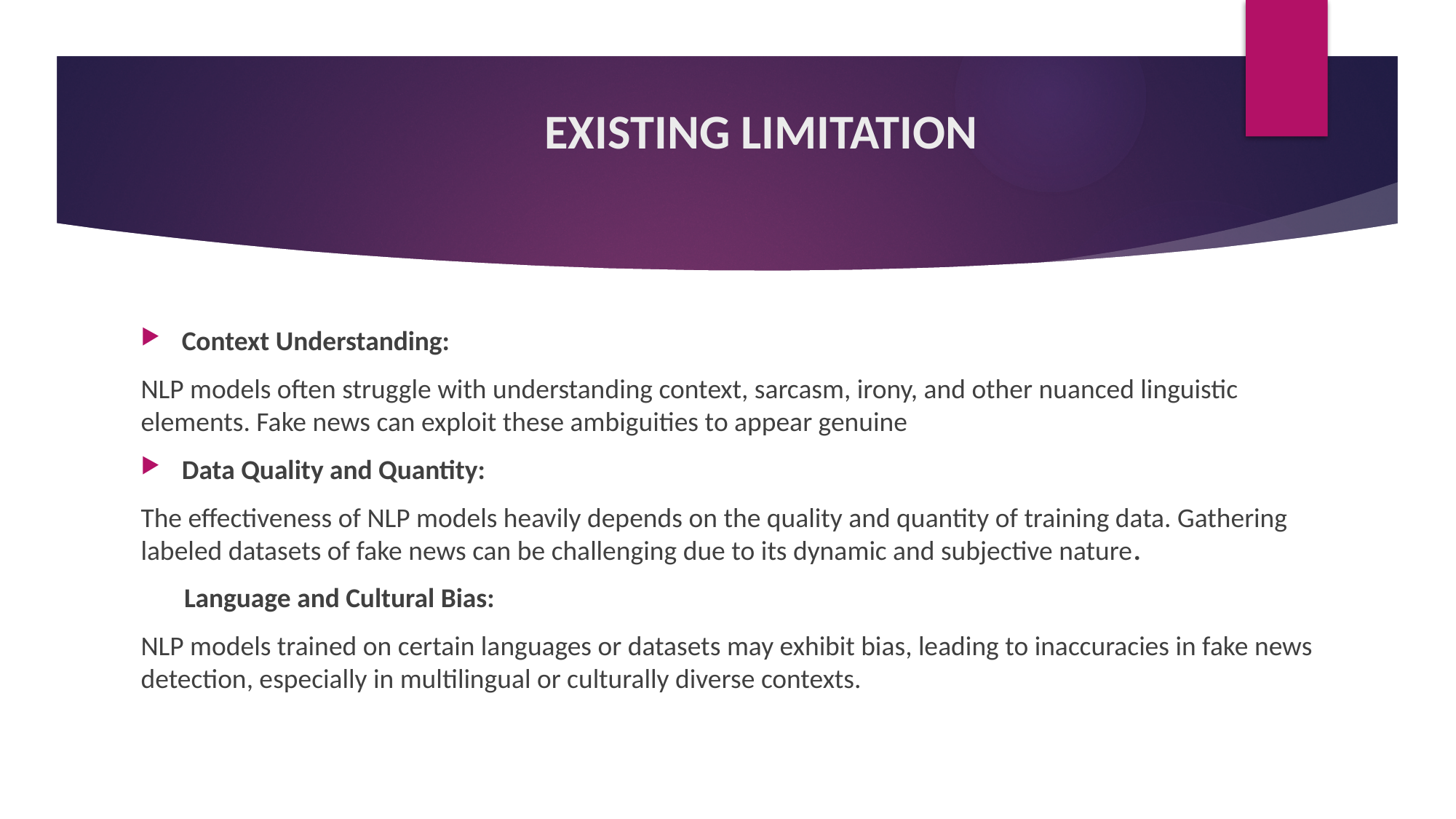

# EXISTING LIMITATION
Context Understanding:
NLP models often struggle with understanding context, sarcasm, irony, and other nuanced linguistic elements. Fake news can exploit these ambiguities to appear genuine
Data Quality and Quantity:
The effectiveness of NLP models heavily depends on the quality and quantity of training data. Gathering labeled datasets of fake news can be challenging due to its dynamic and subjective nature.
       Language and Cultural Bias:
NLP models trained on certain languages or datasets may exhibit bias, leading to inaccuracies in fake news detection, especially in multilingual or culturally diverse contexts.